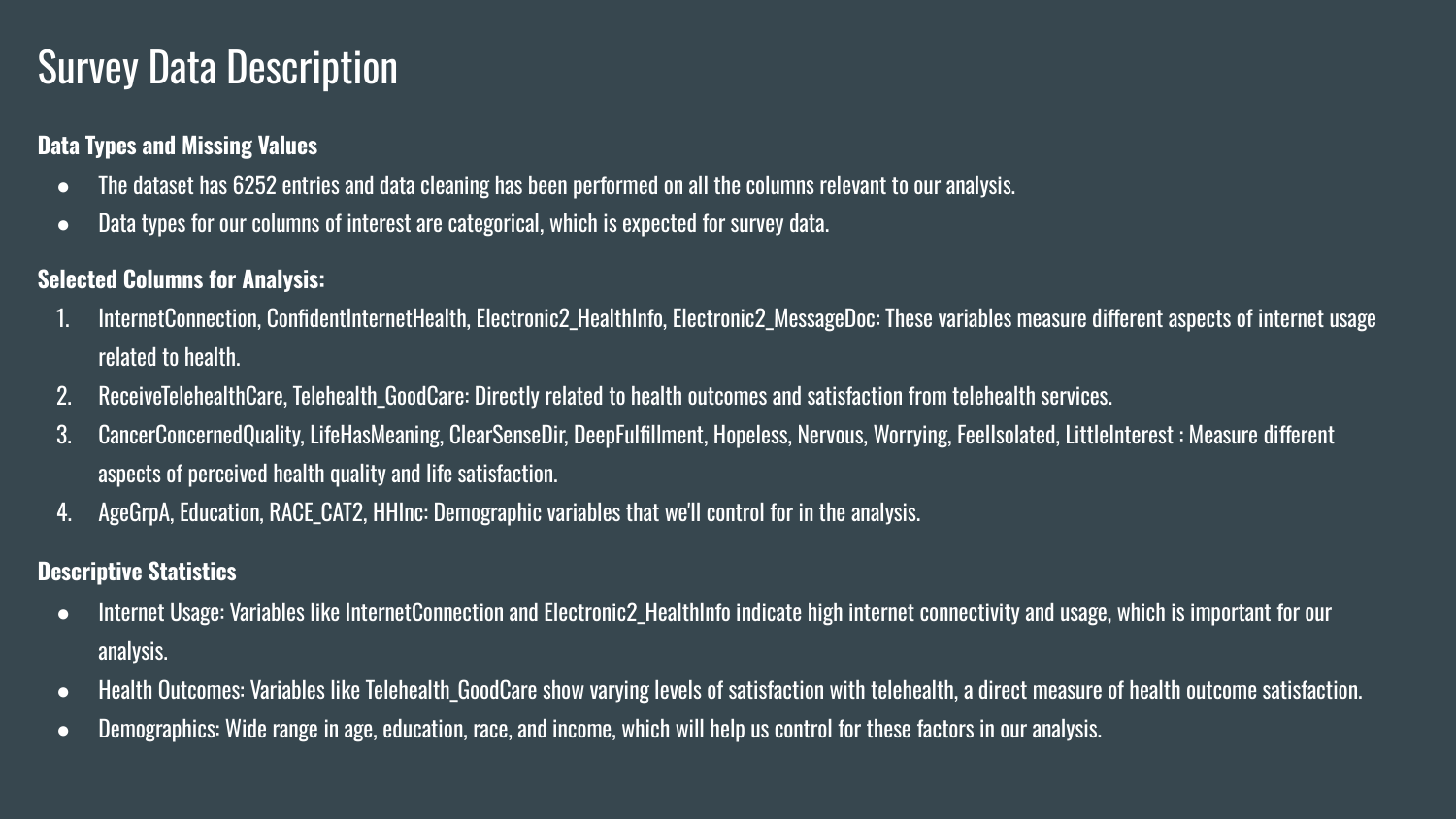

# Survey Data Description
Data Types and Missing Values
The dataset has 6252 entries and data cleaning has been performed on all the columns relevant to our analysis.
Data types for our columns of interest are categorical, which is expected for survey data.
Selected Columns for Analysis:
InternetConnection, ConfidentInternetHealth, Electronic2_HealthInfo, Electronic2_MessageDoc: These variables measure different aspects of internet usage related to health.
ReceiveTelehealthCare, Telehealth_GoodCare: Directly related to health outcomes and satisfaction from telehealth services.
CancerConcernedQuality, LifeHasMeaning, ClearSenseDir, DeepFulfillment, Hopeless, Nervous, Worrying, FeelIsolated, LittleInterest : Measure different aspects of perceived health quality and life satisfaction.
AgeGrpA, Education, RACE_CAT2, HHInc: Demographic variables that we'll control for in the analysis.
Descriptive Statistics
Internet Usage: Variables like InternetConnection and Electronic2_HealthInfo indicate high internet connectivity and usage, which is important for our analysis.
Health Outcomes: Variables like Telehealth_GoodCare show varying levels of satisfaction with telehealth, a direct measure of health outcome satisfaction.
Demographics: Wide range in age, education, race, and income, which will help us control for these factors in our analysis.